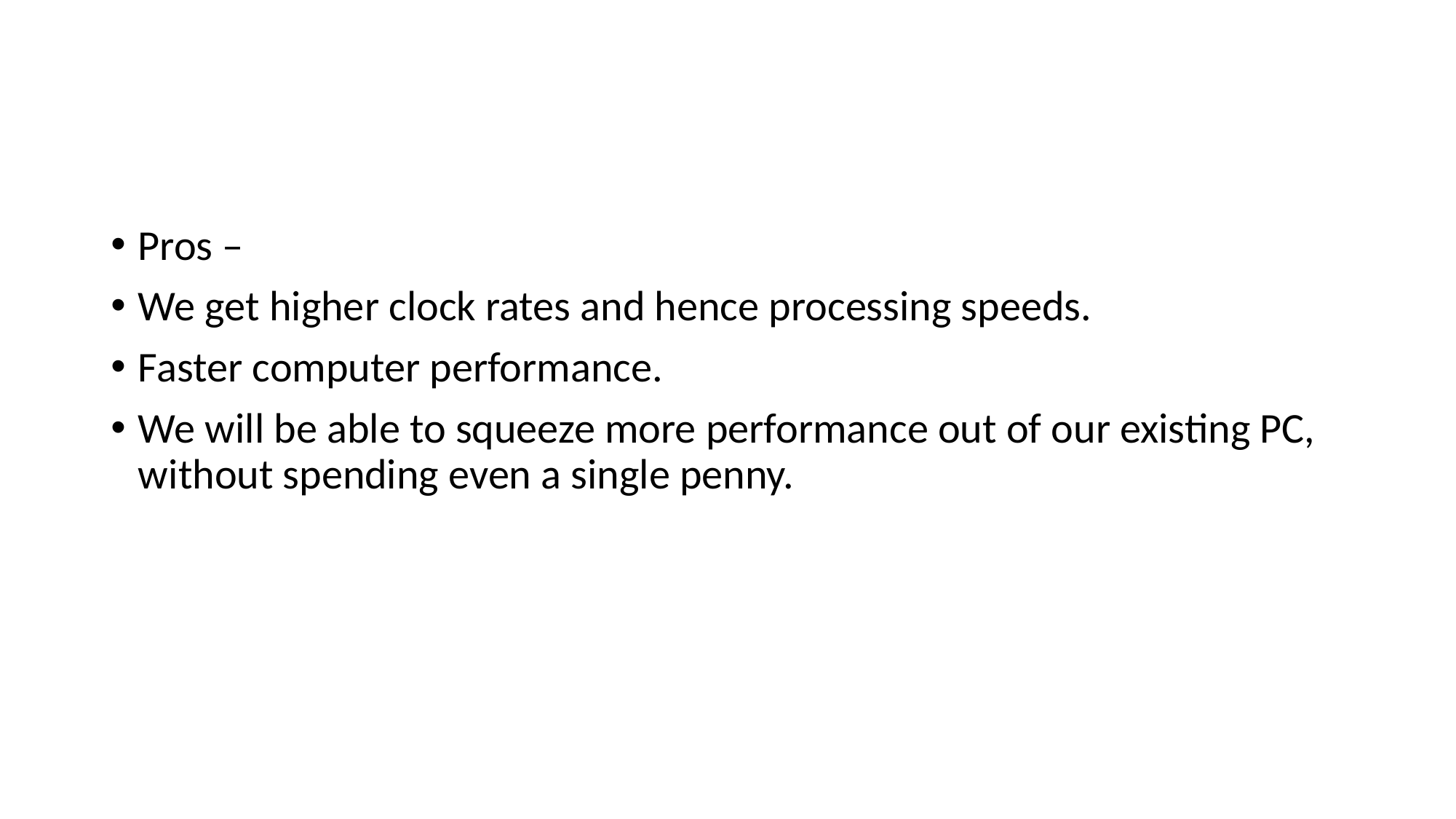

#
Pros –
We get higher clock rates and hence processing speeds.
Faster computer performance.
We will be able to squeeze more performance out of our existing PC, without spending even a single penny.